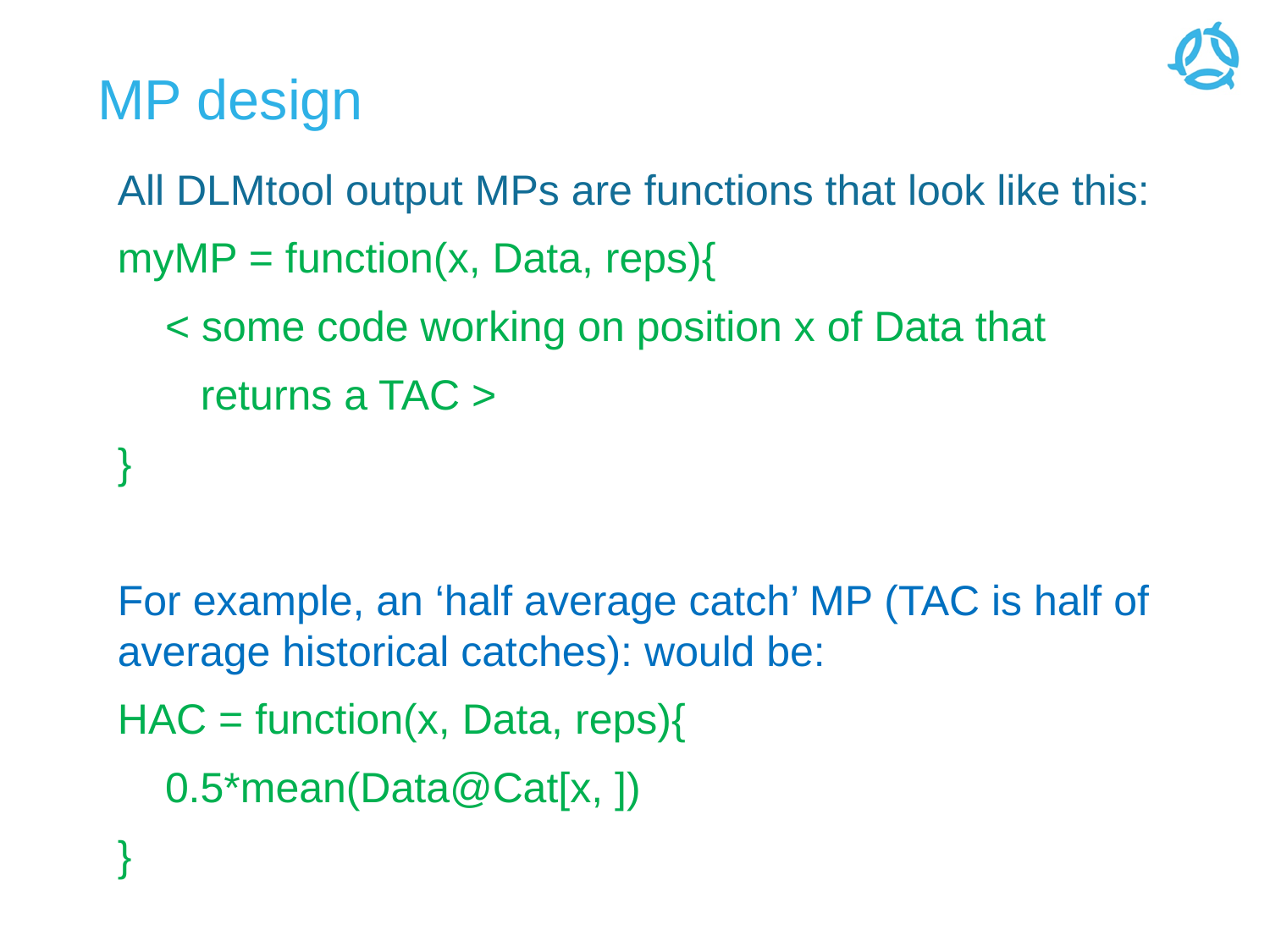

# MP design
All DLMtool output MPs are functions that look like this:
myMP = function(x, Data, reps){
    < some code working on position x of Data that
       returns a TAC >
}

For example, an ‘half average catch’ MP (TAC is half of average historical catches): would be:
HAC = function(x, Data, reps){
    0.5*mean(Data@Cat[x, ])
}